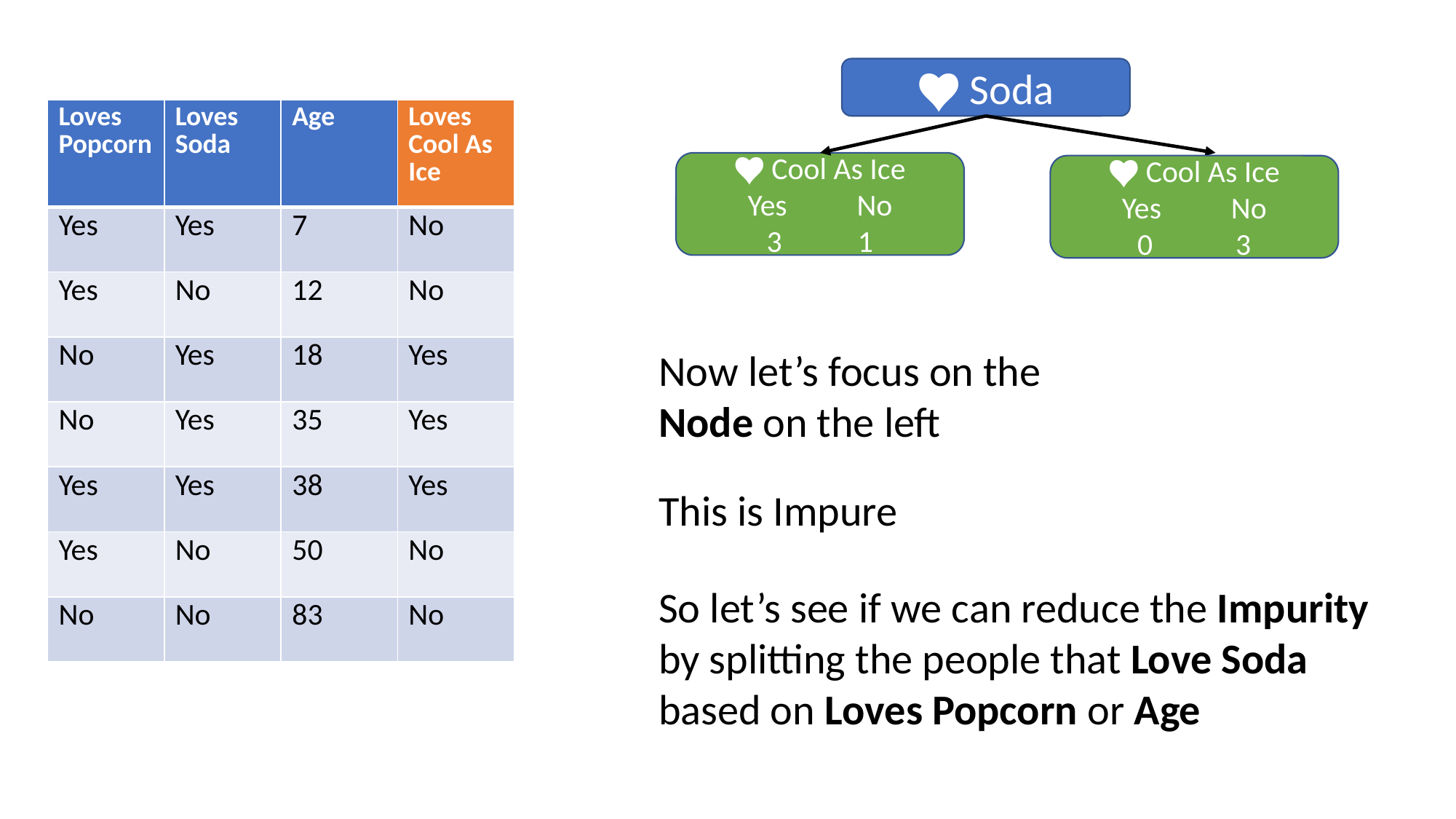

♥︎ Soda
| Loves Popcorn | Loves Soda | Age | Loves Cool As Ice |
| --- | --- | --- | --- |
| Yes | Yes | 7 | No |
| Yes | No | 12 | No |
| No | Yes | 18 | Yes |
| No | Yes | 35 | Yes |
| Yes | Yes | 38 | Yes |
| Yes | No | 50 | No |
| No | No | 83 | No |
♥︎ Cool As Ice
Yes	No
3           1
♥︎ Cool As Ice
Yes	No
0            3
Now let’s focus on the Node on the left
This is Impure
So let’s see if we can reduce the Impurity by splitting the people that Love Soda based on Loves Popcorn or Age